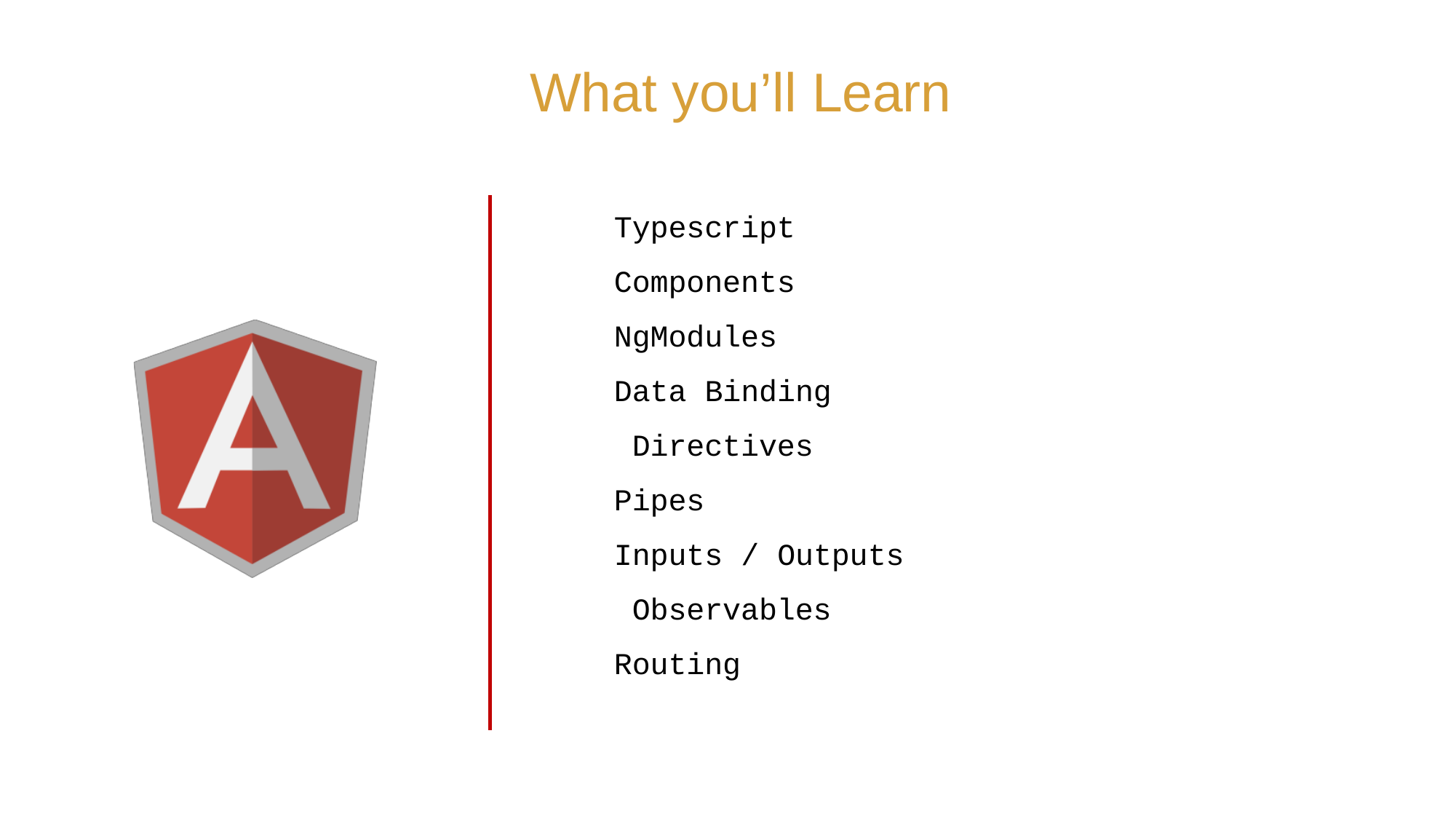

# What you’ll Learn
Typescript  Components  NgModules  Data Binding  Directives  Pipes
Inputs / Outputs  Observables  Routing